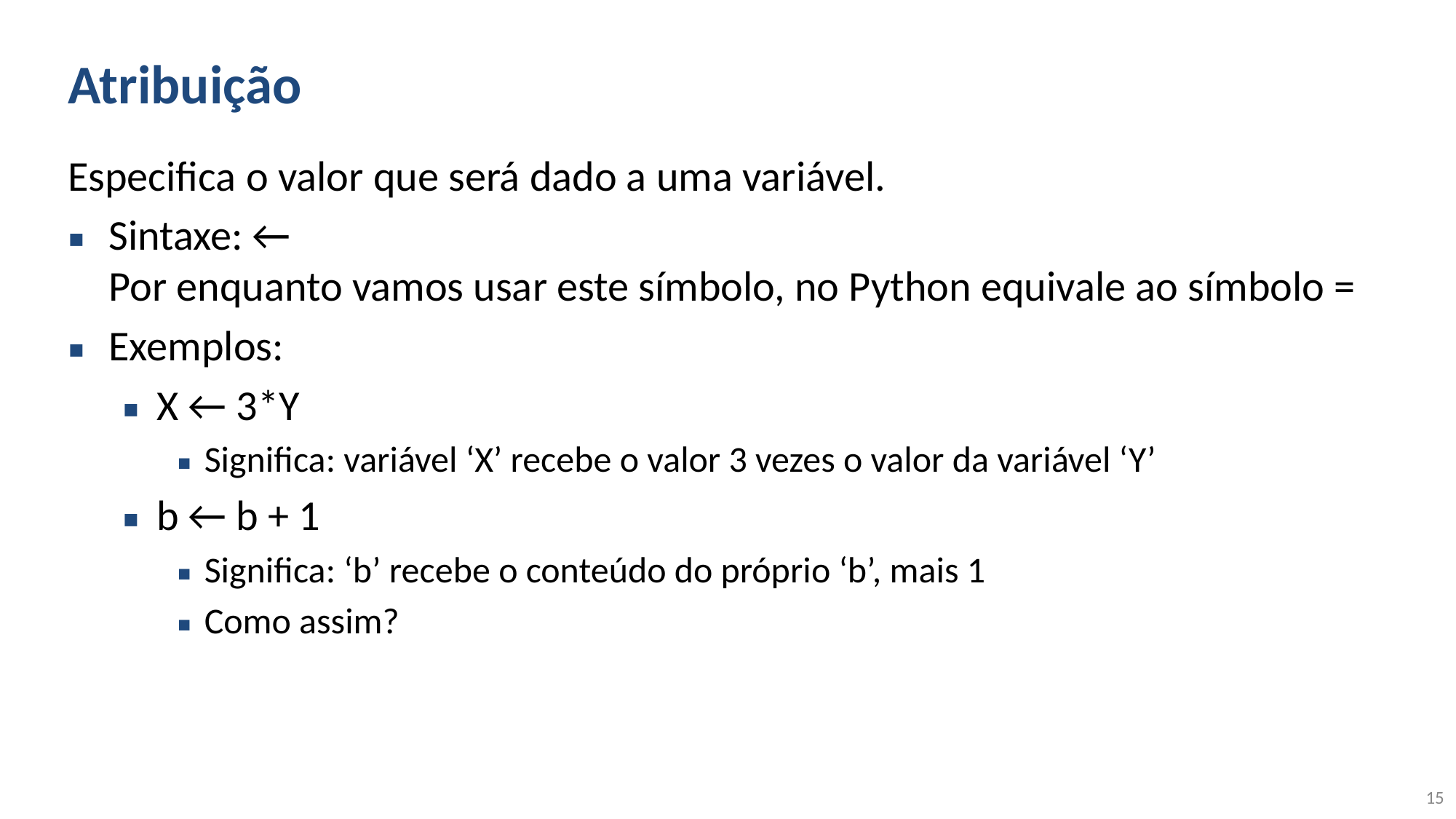

# Atribuição
Especifica o valor que será dado a uma variável.
Sintaxe: ←
Por enquanto vamos usar este símbolo, no Python equivale ao símbolo =
Exemplos:
X ← 3*Y
Significa: variável ‘X’ recebe o valor 3 vezes o valor da variável ‘Y’
b ← b + 1
Significa: ‘b’ recebe o conteúdo do próprio ‘b’, mais 1
Como assim?

15